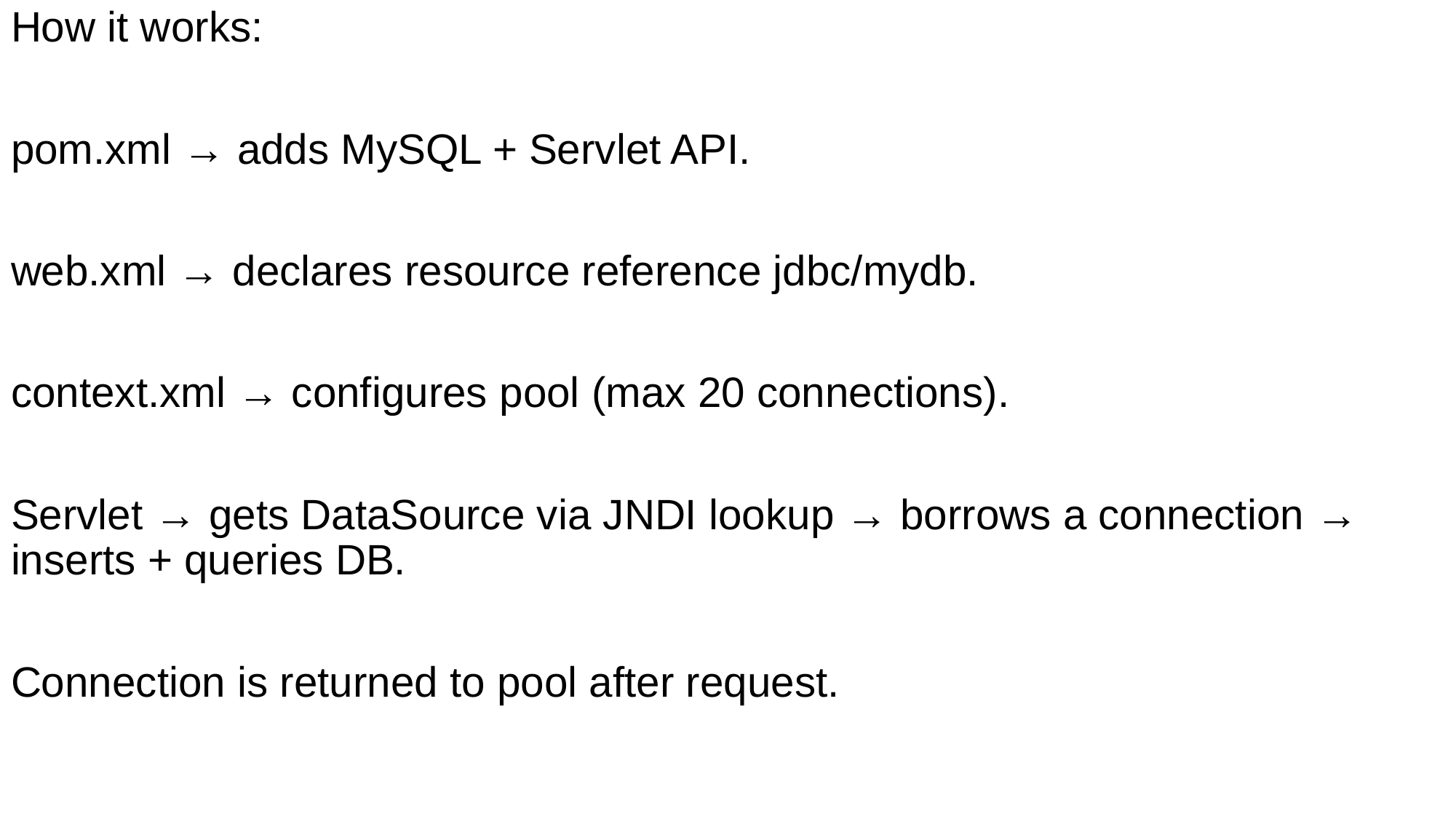

# How it works:

pom.xml → adds MySQL + Servlet API.

web.xml → declares resource reference jdbc/mydb.

context.xml → configures pool (max 20 connections).

Servlet → gets DataSource via JNDI lookup → borrows a connection → inserts + queries DB.

Connection is returned to pool after request.